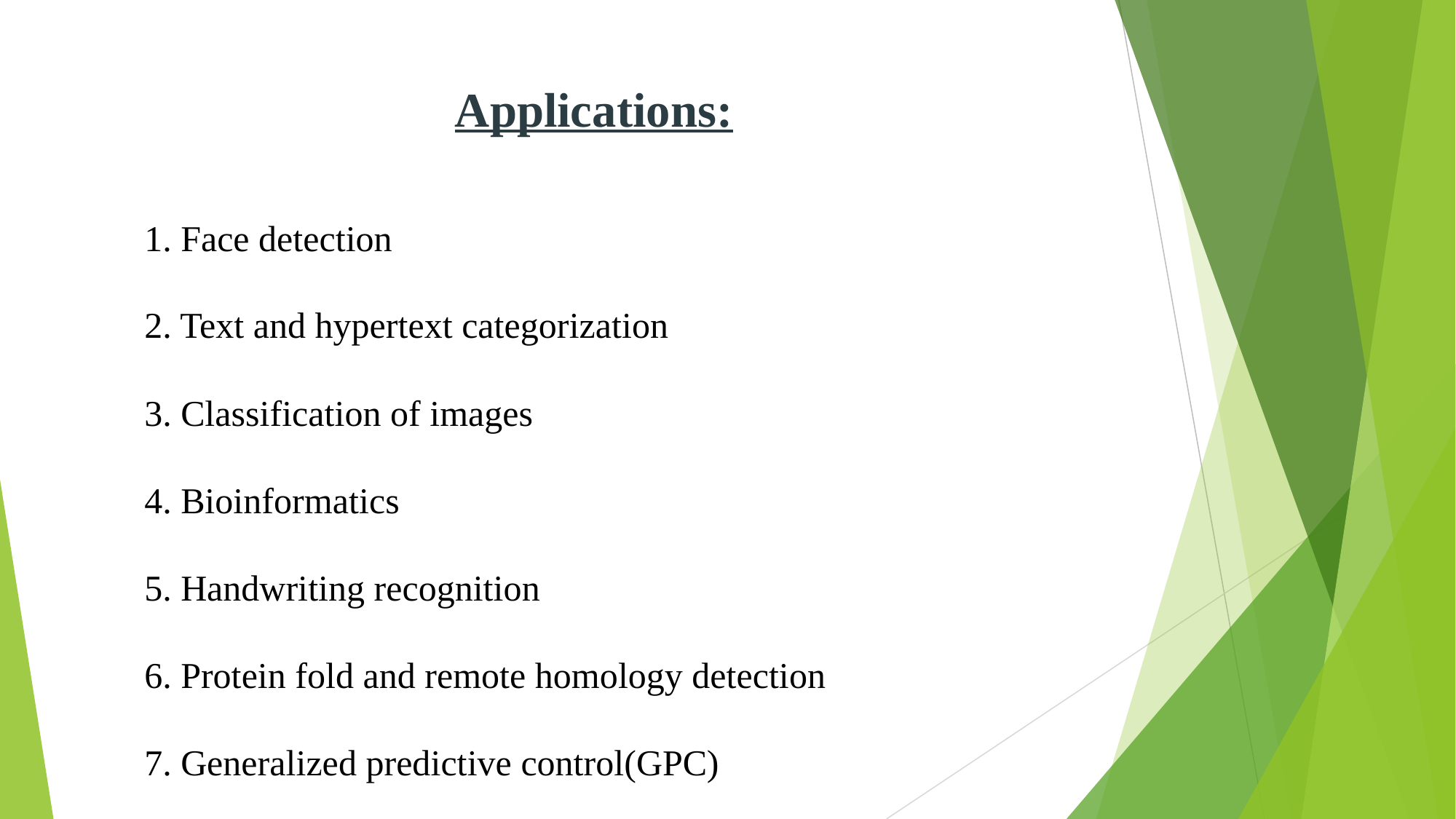

# Applications:
1. Face detection

2. Text and hypertext categorization

3. Classification of images

4. Bioinformatics

5. Handwriting recognition

6. Protein fold and remote homology detection

7. Generalized predictive control(GPC)